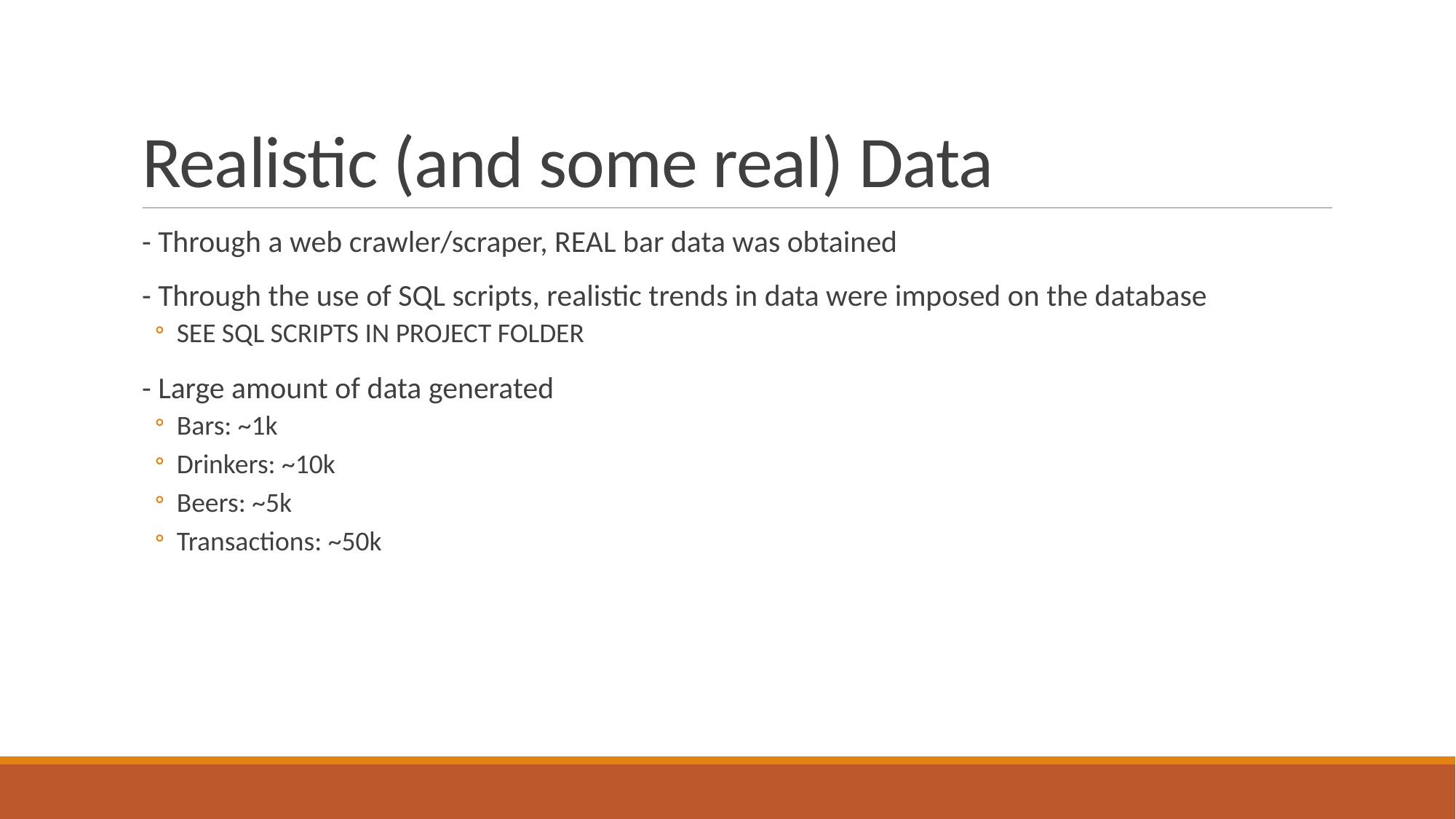

# Realistic (and some real) Data
- Through a web crawler/scraper, REAL bar data was obtained
- Through the use of SQL scripts, realistic trends in data were imposed on the database
SEE SQL SCRIPTS IN PROJECT FOLDER
- Large amount of data generated
Bars: ~1k
Drinkers: ~10k
Beers: ~5k
Transactions: ~50k